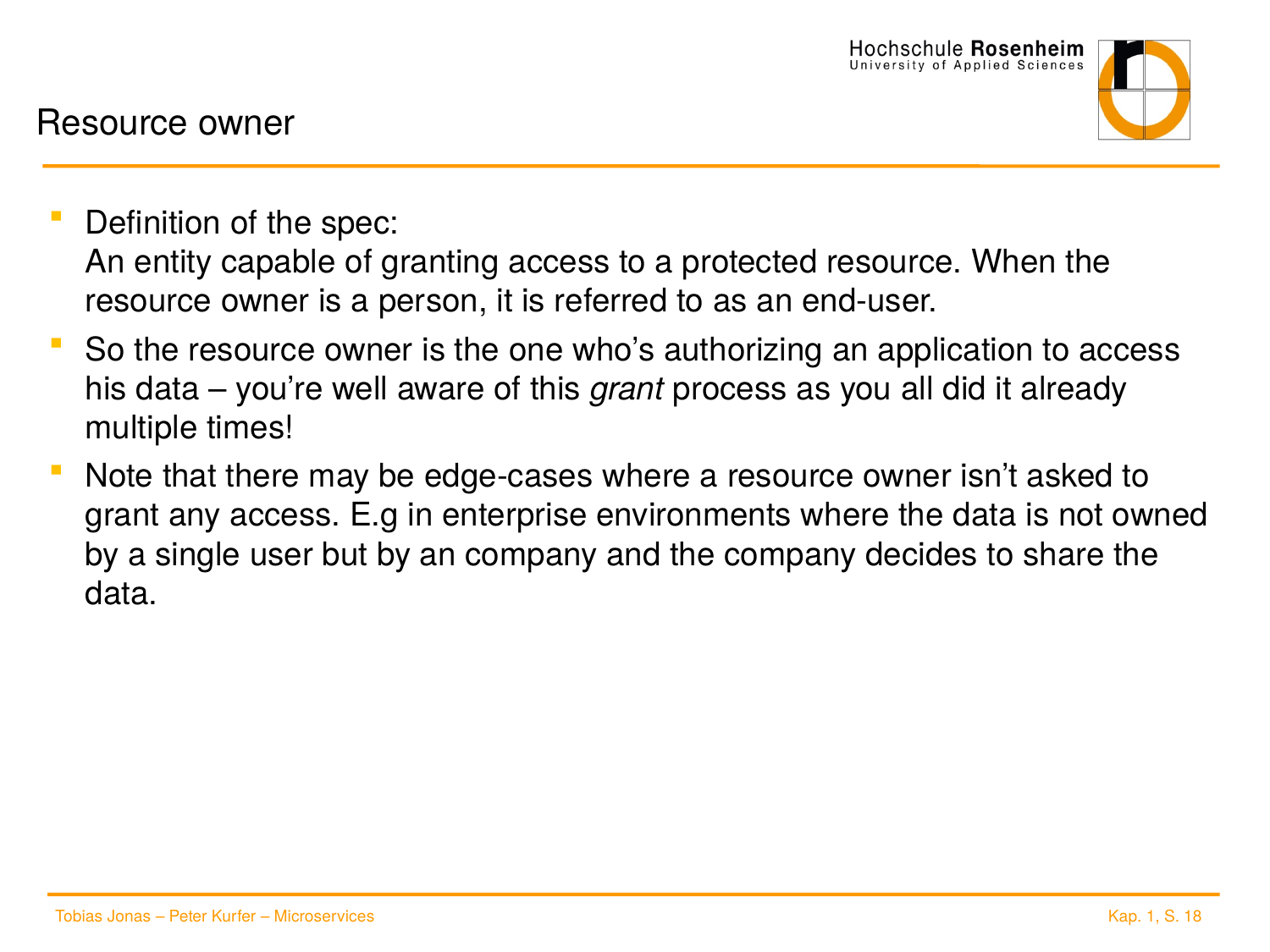

# Resource owner
Definition of the spec:
An entity capable of granting access to a protected resource. When the resource owner is a person, it is referred to as an end-user.
So the resource owner is the one who’s authorizing an application to access his data – you’re well aware of this grant process as you all did it already multiple times!
Note that there may be edge-cases where a resource owner isn’t asked to grant any access. E.g in enterprise environments where the data is not owned by a single user but by an company and the company decides to share the data.